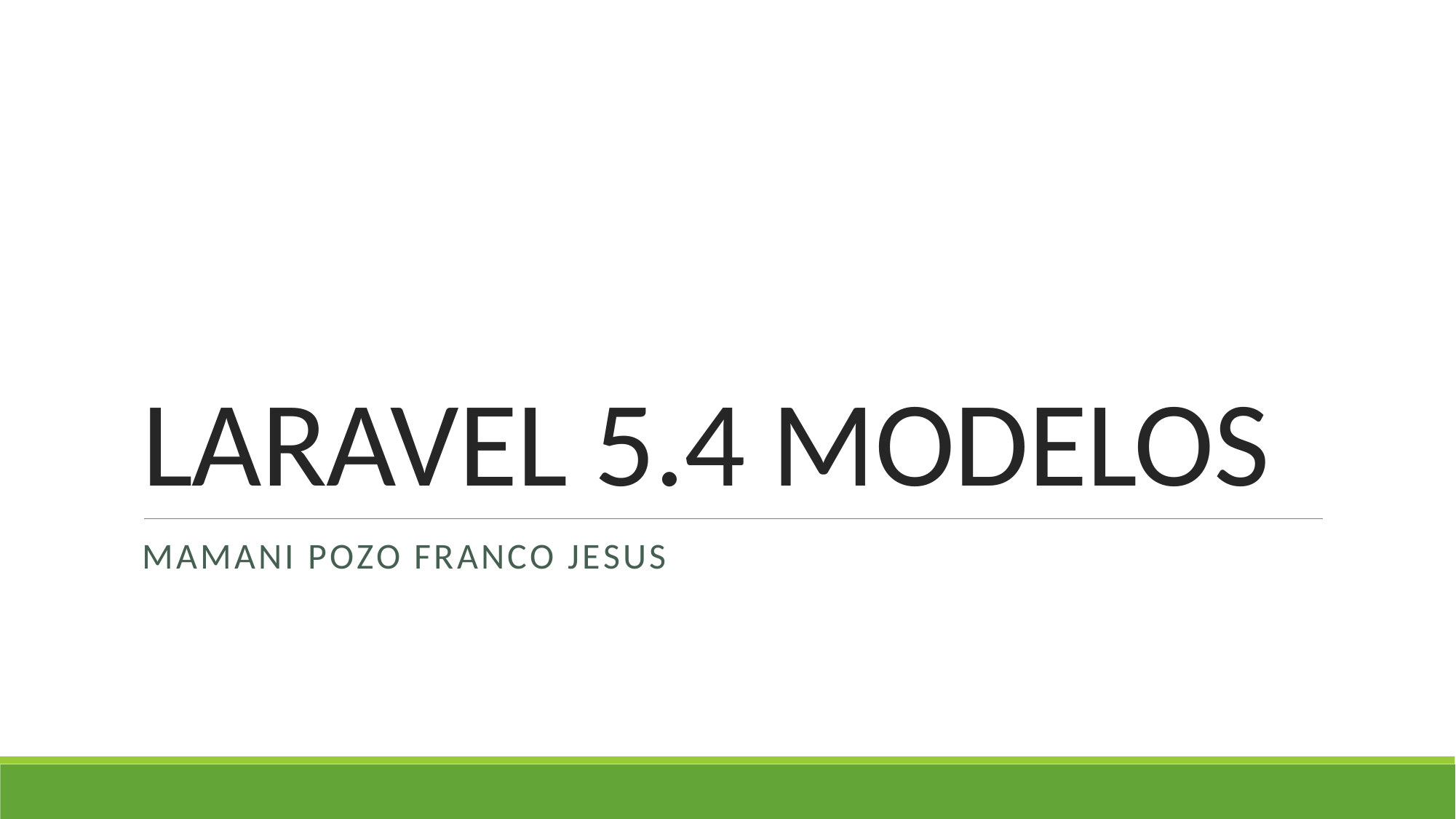

# LARAVEL 5.4 MODELOS
MAMANI POZO FRANCO JESUS